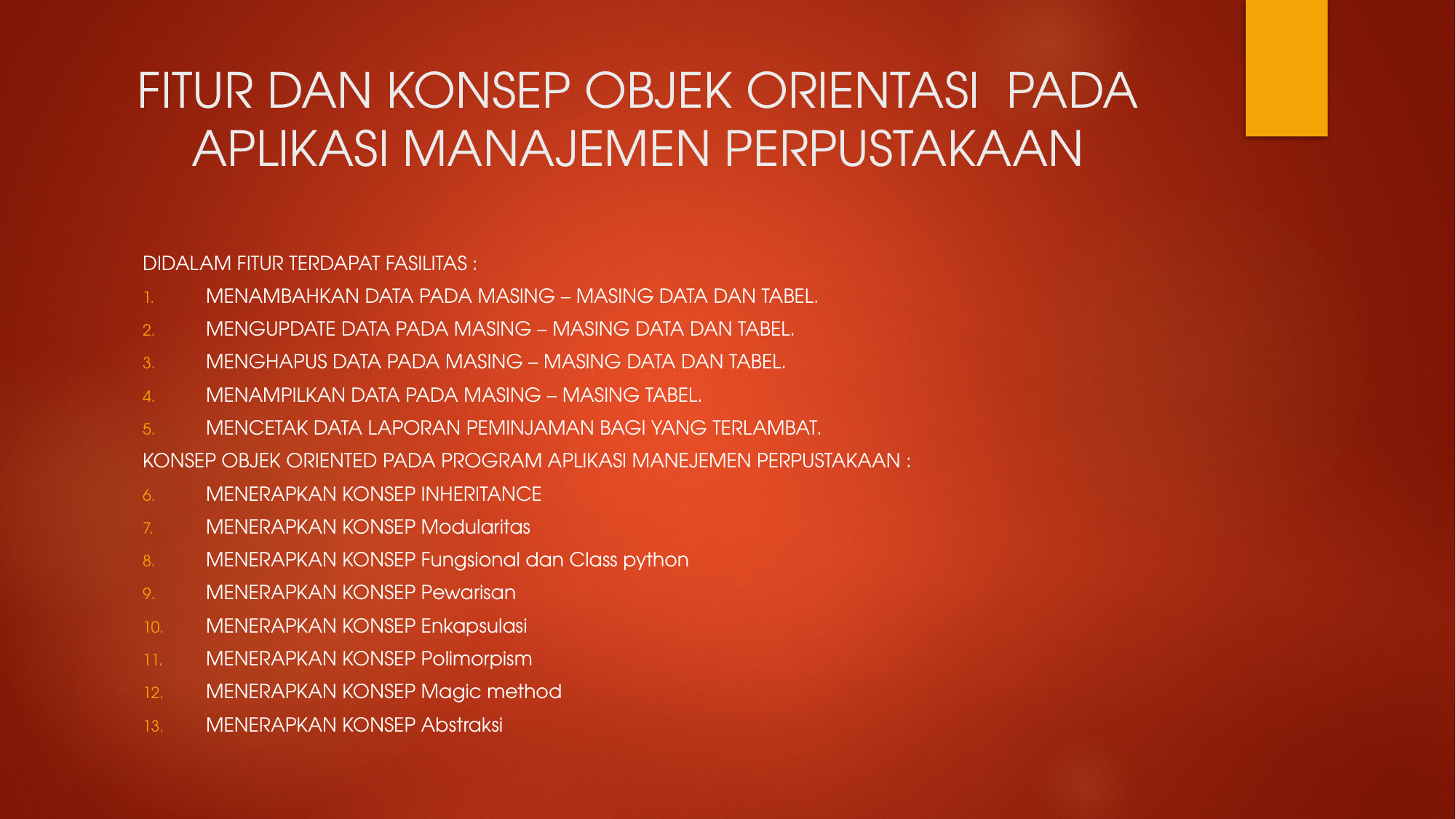

# FITUR DAN KONSEP OBJEK ORIENTASI  PADA APLIKASI MANAJEMEN PERPUSTAKAAN
DIDALAM FITUR TERDAPAT FASILITAS :
MENAMBAHKAN DATA PADA MASING – MASING DATA DAN TABEL.
MENGUPDATE DATA PADA MASING – MASING DATA DAN TABEL.
MENGHAPUS DATA PADA MASING – MASING DATA DAN TABEL.
MENAMPILKAN DATA PADA MASING – MASING TABEL.
MENCETAK DATA LAPORAN PEMINJAMAN BAGI YANG TERLAMBAT.
KONSEP OBJEK ORIENTED PADA PROGRAM APLIKASI MANEJEMEN PERPUSTAKAAN :
MENERAPKAN KONSEP INHERITANCE
MENERAPKAN KONSEP Modularitas
MENERAPKAN KONSEP Fungsional dan Class python
MENERAPKAN KONSEP Pewarisan
MENERAPKAN KONSEP Enkapsulasi
MENERAPKAN KONSEP Polimorpism
MENERAPKAN KONSEP Magic method
MENERAPKAN KONSEP Abstraksi